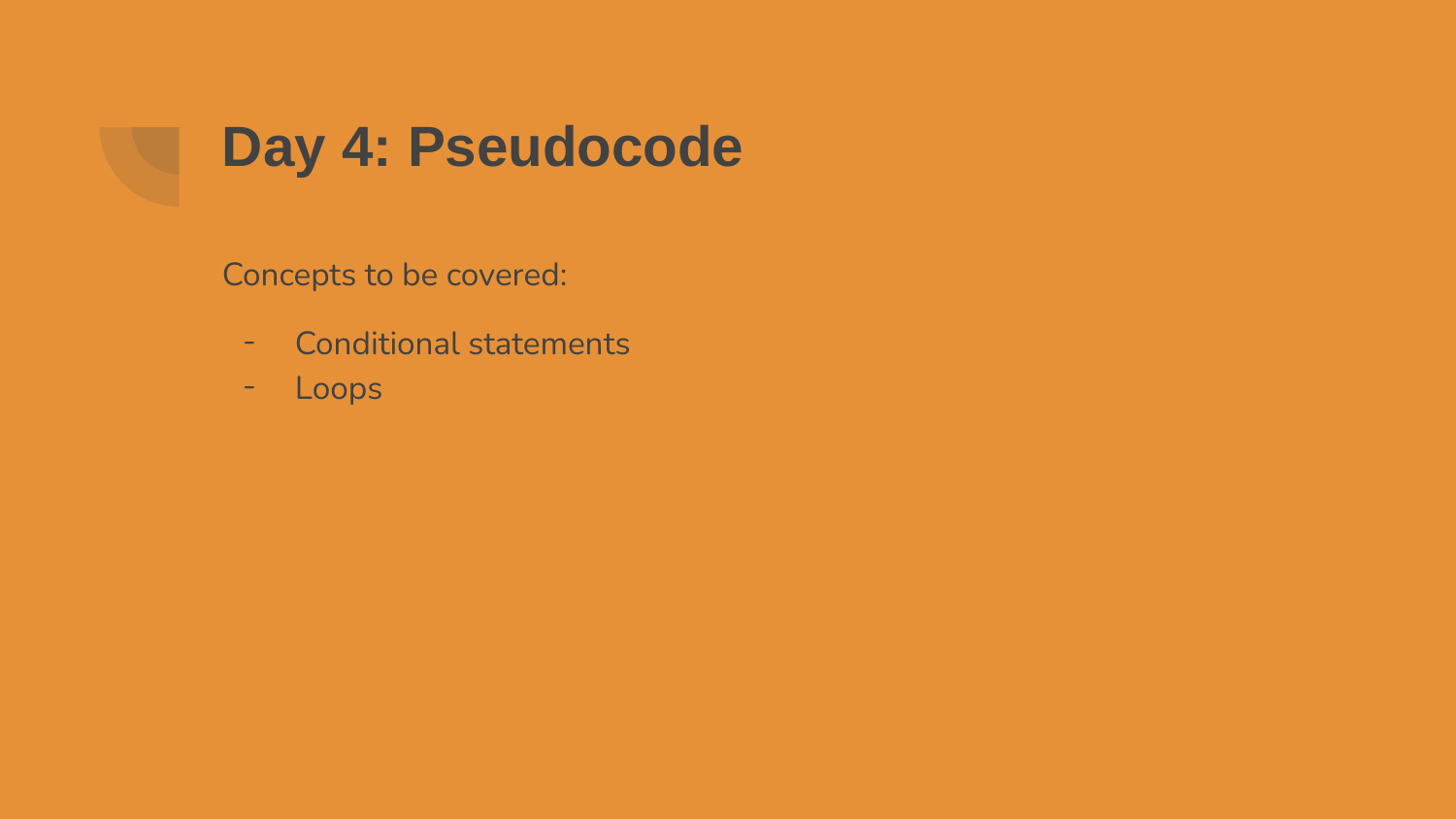

# Day 4: Pseudocode

Concepts to be covered:
Conditional statements
Loops